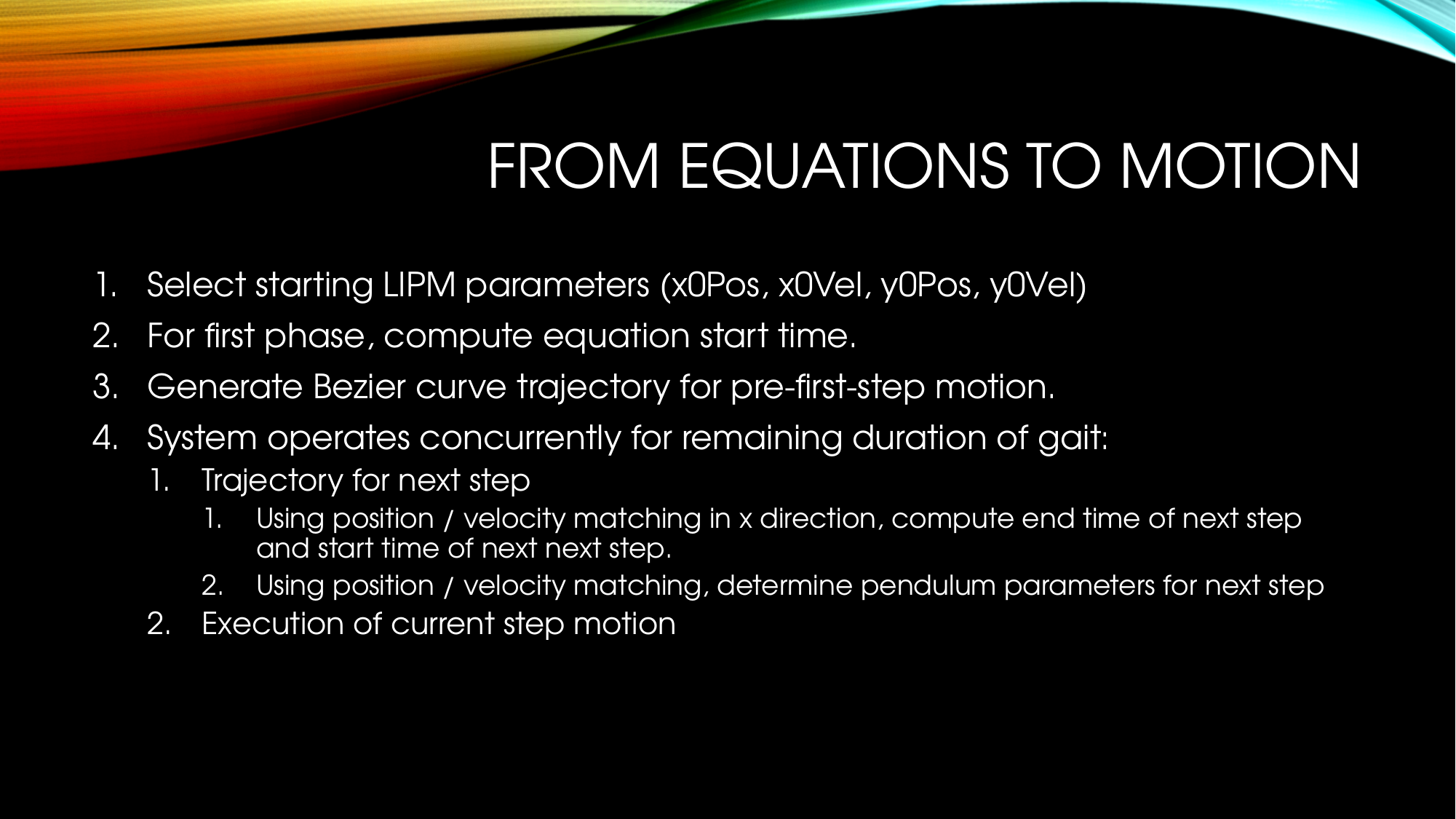

# From equations to motion
Select starting LIPM parameters (x0Pos, x0Vel, y0Pos, y0Vel)
For first phase, compute equation start time.
Generate Bezier curve trajectory for pre-first-step motion.
System operates concurrently for remaining duration of gait:
Trajectory for next step
Using position / velocity matching in x direction, compute end time of next step and start time of next next step.
Using position / velocity matching, determine pendulum parameters for next step
Execution of current step motion